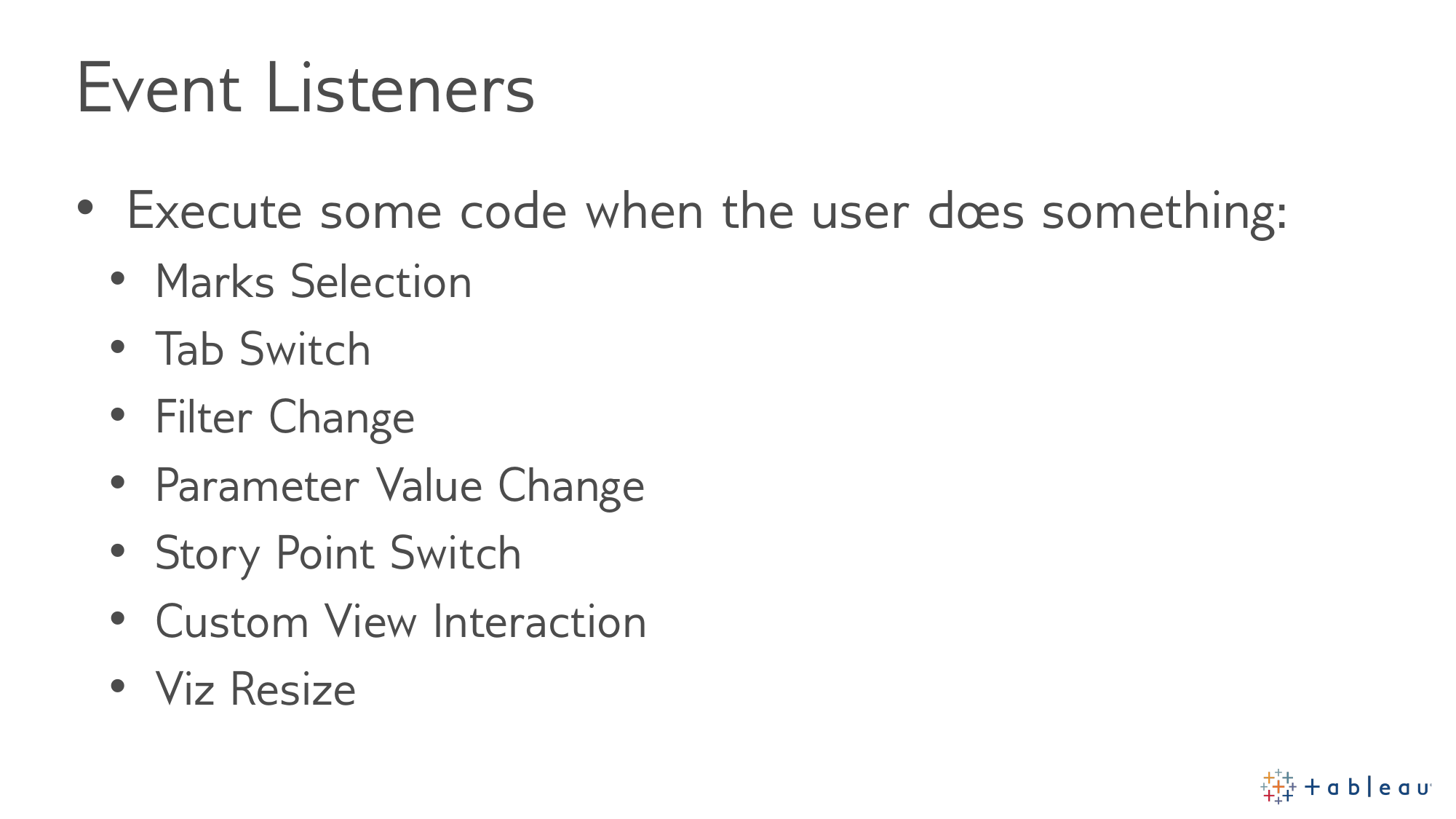

# Event Listeners
Execute some code when the user does something:
Marks Selection
Tab Switch
Filter Change
Parameter Value Change
Story Point Switch
Custom View Interaction
Viz Resize